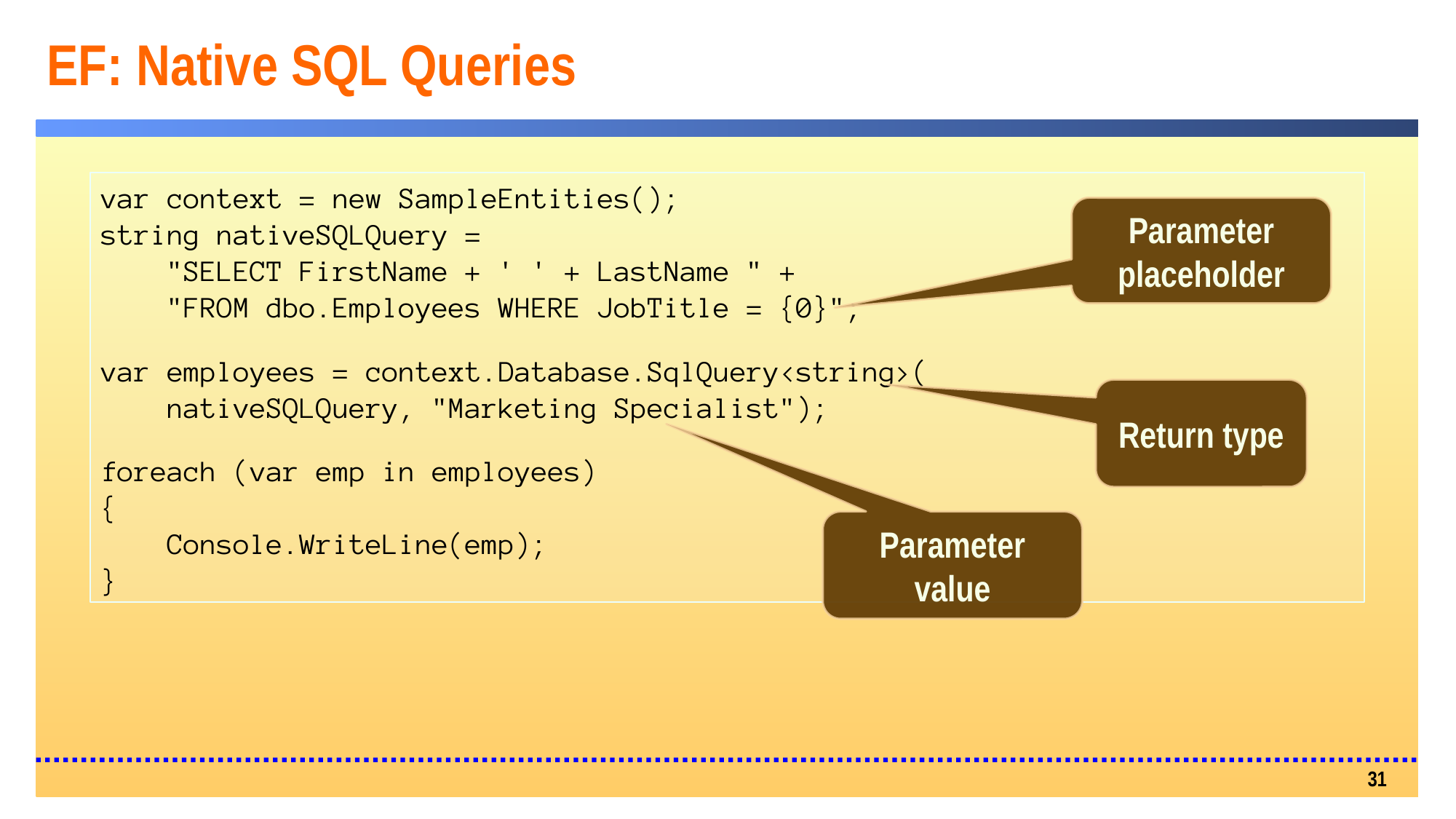

# EF: Native SQL Queries
var context = new SampleEntities();
string nativeSQLQuery =
    "SELECT FirstName + ' ' + LastName " +
    "FROM dbo.Employees WHERE JobTitle = {0}";
var employees = context.Database.SqlQuery<string>(
    nativeSQLQuery, "Marketing Specialist");
foreach (var emp in employees)
{
    Console.WriteLine(emp);
}
Parameter placeholder
Return type
Parameter value